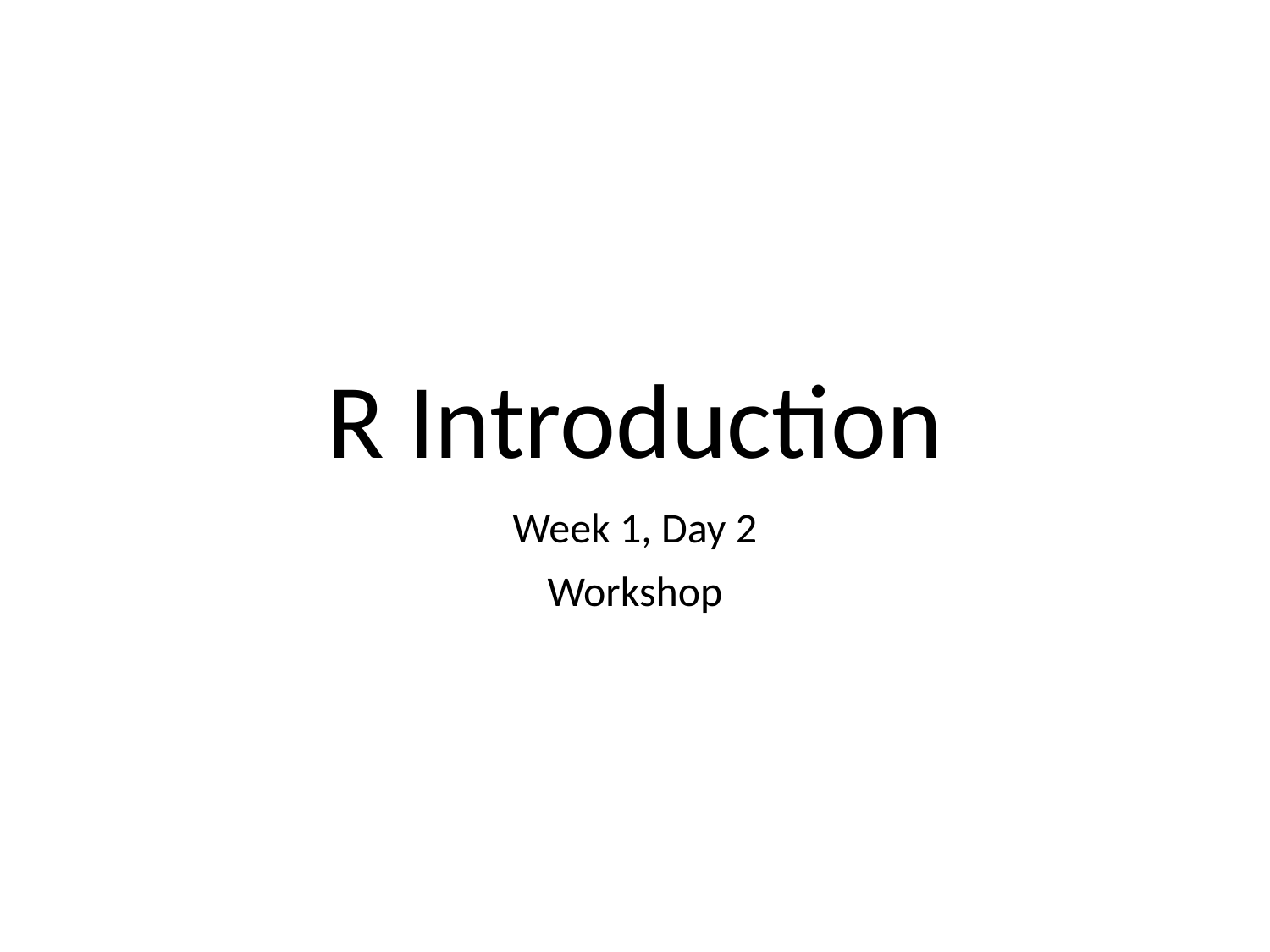

# R Introduction
Week 1, Day 2
Workshop